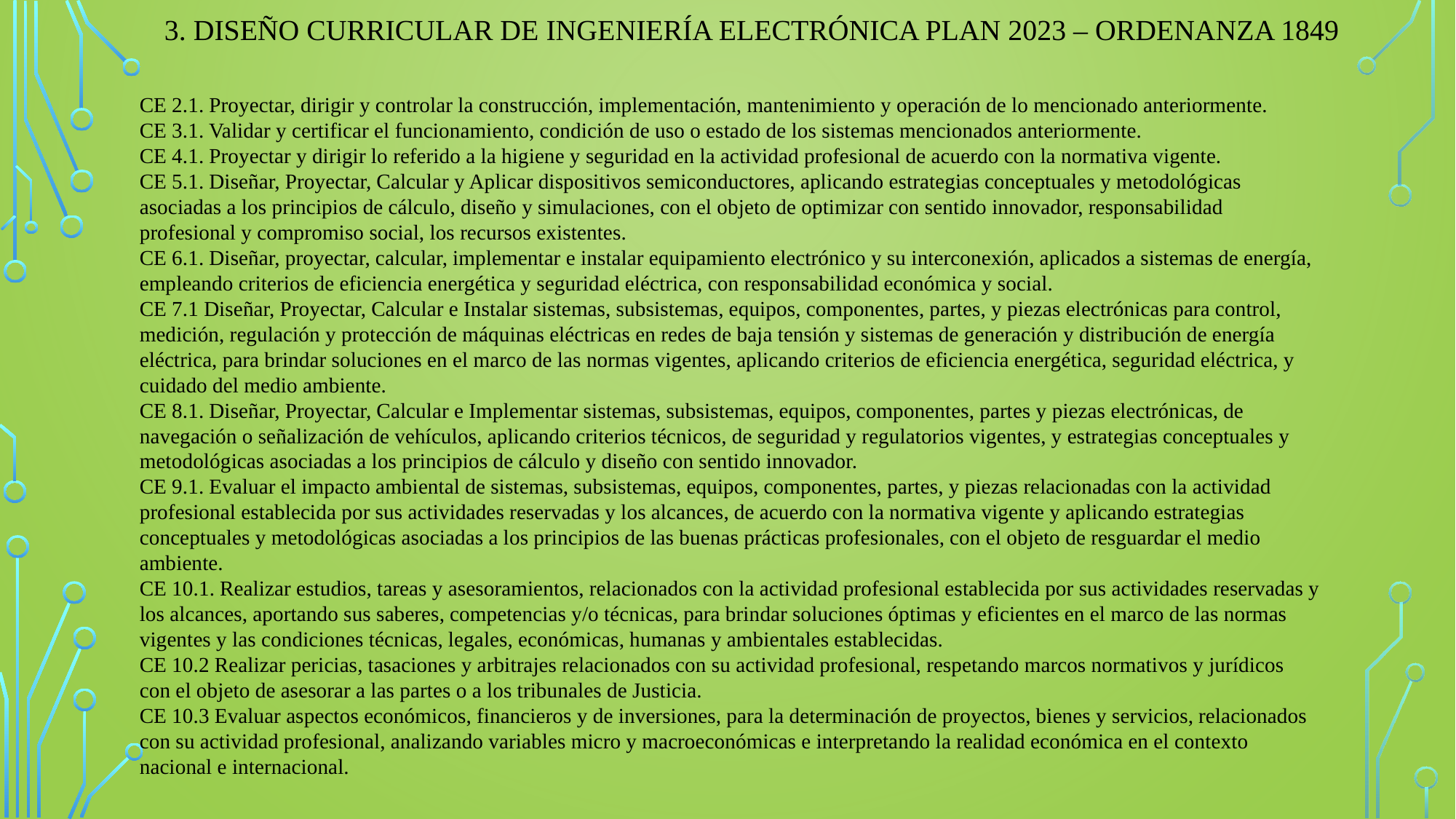

3. DISEÑO CURRICULAR DE INGENIERÍA ELECTRÓNICA PLAN 2023 – ORDENANZA 1849
CE 2.1. Proyectar, dirigir y controlar la construcción, implementación, mantenimiento y operación de lo mencionado anteriormente.
CE 3.1. Validar y certificar el funcionamiento, condición de uso o estado de los sistemas mencionados anteriormente.
CE 4.1. Proyectar y dirigir lo referido a la higiene y seguridad en la actividad profesional de acuerdo con la normativa vigente.
CE 5.1. Diseñar, Proyectar, Calcular y Aplicar dispositivos semiconductores, aplicando estrategias conceptuales y metodológicas asociadas a los principios de cálculo, diseño y simulaciones, con el objeto de optimizar con sentido innovador, responsabilidad profesional y compromiso social, los recursos existentes.
CE 6.1. Diseñar, proyectar, calcular, implementar e instalar equipamiento electrónico y su interconexión, aplicados a sistemas de energía, empleando criterios de eficiencia energética y seguridad eléctrica, con responsabilidad económica y social.
CE 7.1 Diseñar, Proyectar, Calcular e Instalar sistemas, subsistemas, equipos, componentes, partes, y piezas electrónicas para control, medición, regulación y protección de máquinas eléctricas en redes de baja tensión y sistemas de generación y distribución de energía eléctrica, para brindar soluciones en el marco de las normas vigentes, aplicando criterios de eficiencia energética, seguridad eléctrica, y cuidado del medio ambiente.
CE 8.1. Diseñar, Proyectar, Calcular e Implementar sistemas, subsistemas, equipos, componentes, partes y piezas electrónicas, de navegación o señalización de vehículos, aplicando criterios técnicos, de seguridad y regulatorios vigentes, y estrategias conceptuales y
metodológicas asociadas a los principios de cálculo y diseño con sentido innovador.
CE 9.1. Evaluar el impacto ambiental de sistemas, subsistemas, equipos, componentes, partes, y piezas relacionadas con la actividad profesional establecida por sus actividades reservadas y los alcances, de acuerdo con la normativa vigente y aplicando estrategias conceptuales y metodológicas asociadas a los principios de las buenas prácticas profesionales, con el objeto de resguardar el medio ambiente.
CE 10.1. Realizar estudios, tareas y asesoramientos, relacionados con la actividad profesional establecida por sus actividades reservadas y los alcances, aportando sus saberes, competencias y/o técnicas, para brindar soluciones óptimas y eficientes en el marco de las normas vigentes y las condiciones técnicas, legales, económicas, humanas y ambientales establecidas.
CE 10.2 Realizar pericias, tasaciones y arbitrajes relacionados con su actividad profesional, respetando marcos normativos y jurídicos con el objeto de asesorar a las partes o a los tribunales de Justicia.
CE 10.3 Evaluar aspectos económicos, financieros y de inversiones, para la determinación de proyectos, bienes y servicios, relacionados con su actividad profesional, analizando variables micro y macroeconómicas e interpretando la realidad económica en el contexto nacional e internacional.